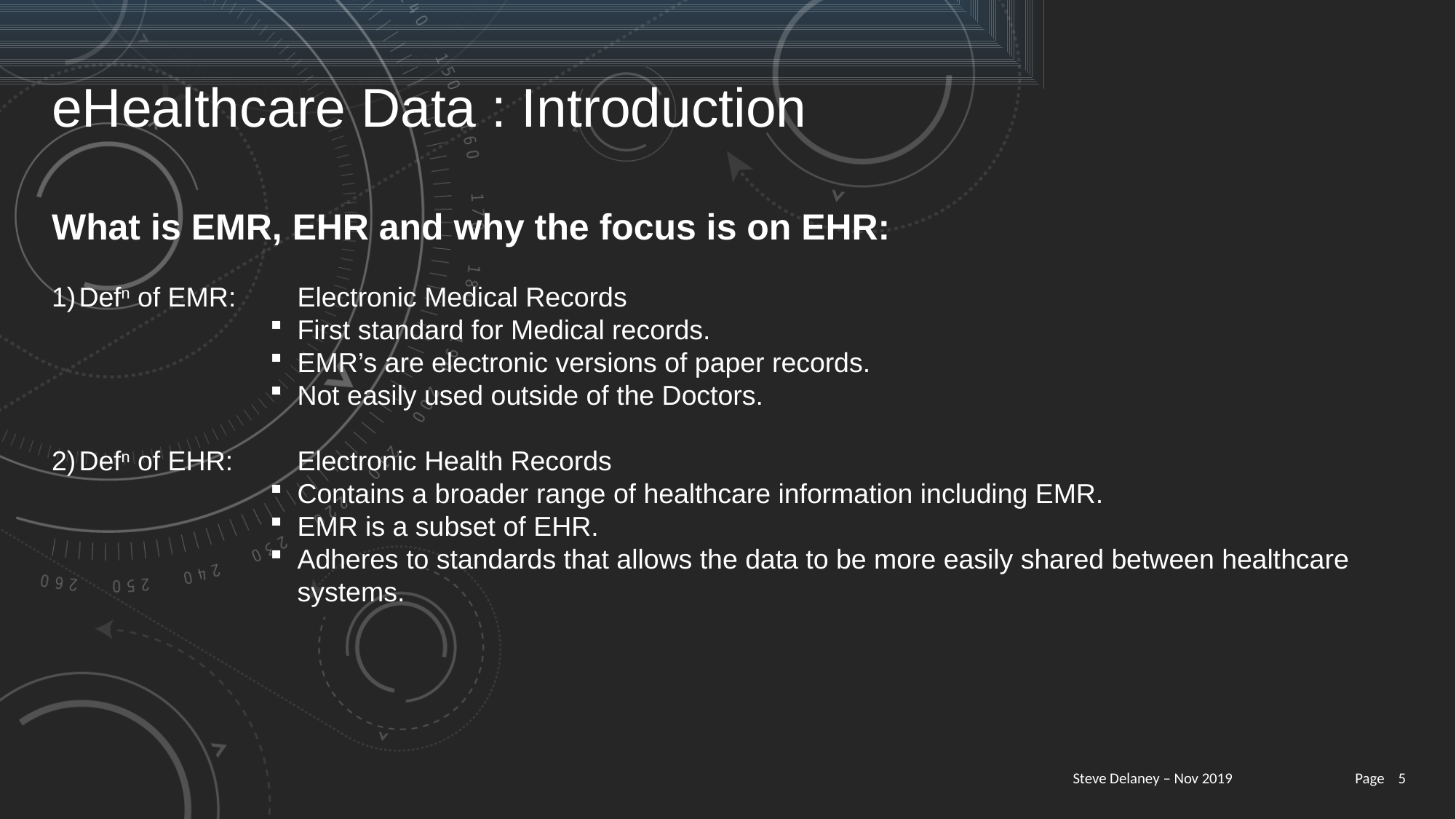

eHealthcare Data : Introduction

What is EMR, EHR and why the focus is on EHR:

Defn of EMR:	Electronic Medical Records
First standard for Medical records.
EMR’s are electronic versions of paper records.
Not easily used outside of the Doctors.
Defn of EHR:	Electronic Health Records
Contains a broader range of healthcare information including EMR.
EMR is a subset of EHR.
Adheres to standards that allows the data to be more easily shared between healthcare systems.

 Page    5
Steve Delaney – Nov 2019